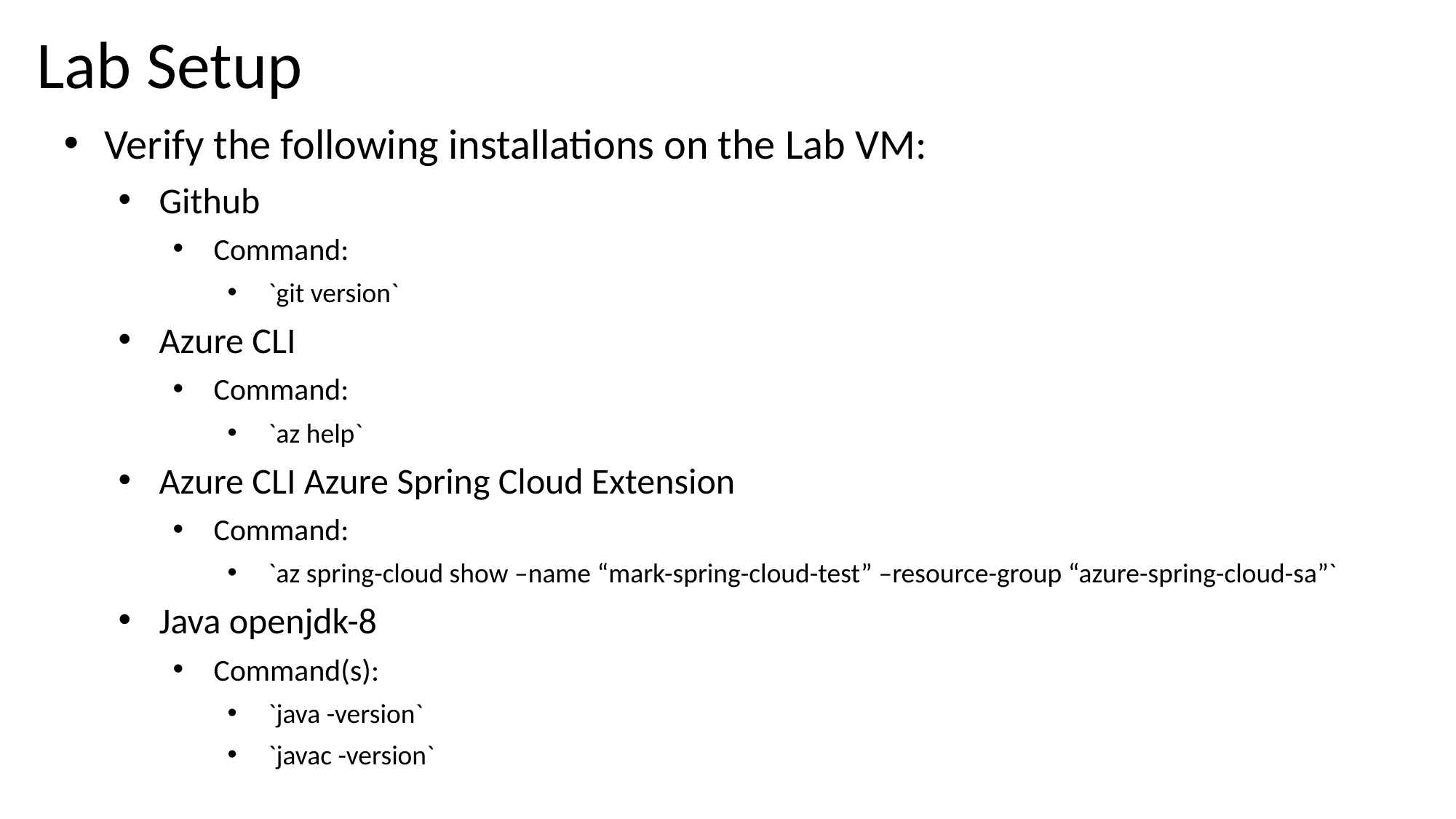

# Lab Setup
Verify the following installations on the Lab VM:
Github
Command:
`git version`
Azure CLI
Command:
`az help`
Azure CLI Azure Spring Cloud Extension
Command:
`az spring-cloud show –name “mark-spring-cloud-test” –resource-group “azure-spring-cloud-sa”`
Java openjdk-8
Command(s):
`java -version`
`javac -version`